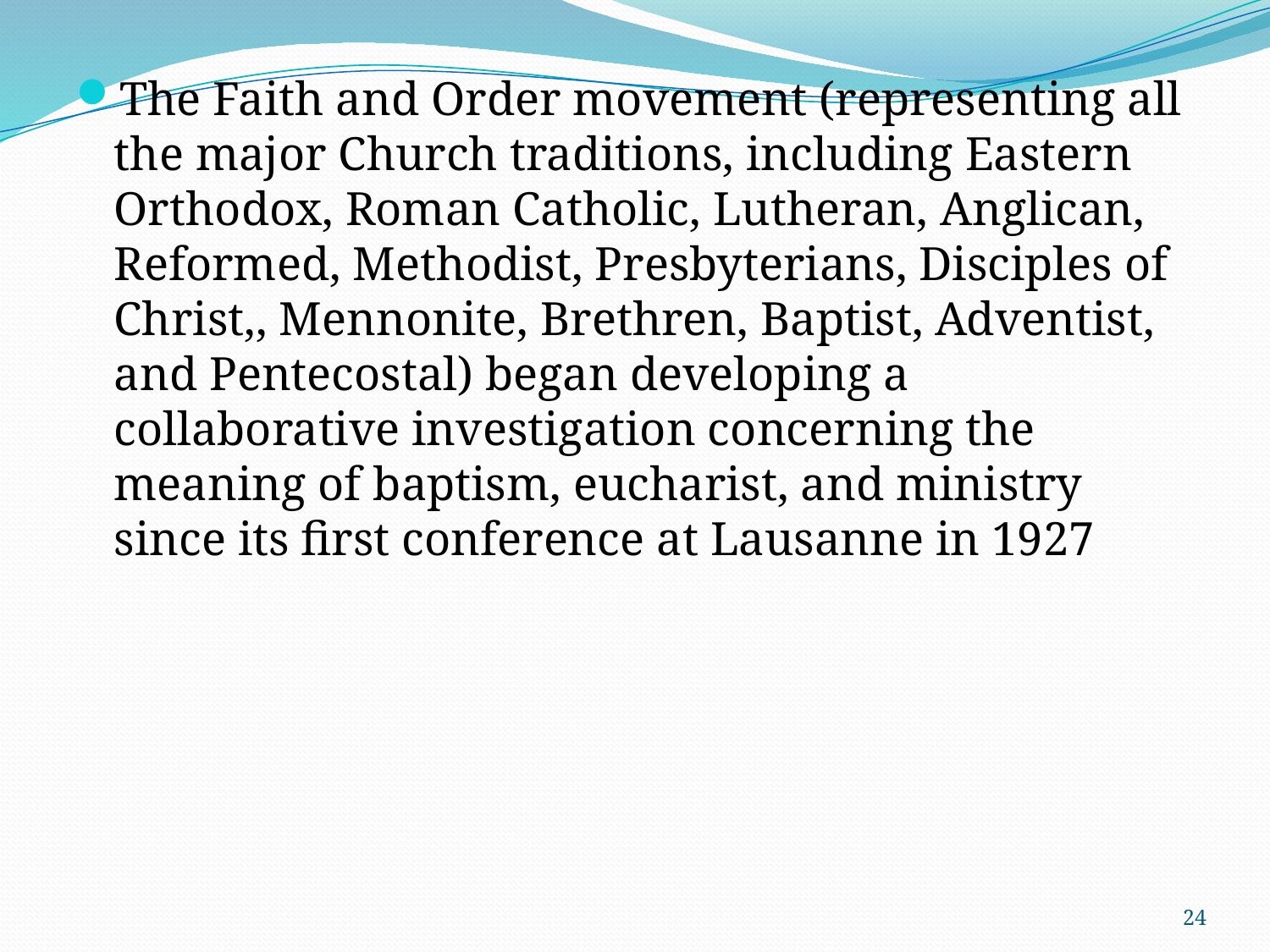

The Faith and Order movement (representing all the major Church traditions, including Eastern Orthodox, Roman Catholic, Lutheran, Anglican, Reformed, Methodist, Presbyterians, Disciples of Christ,, Mennonite, Brethren, Baptist, Adventist, and Pentecostal) began developing a collaborative investigation concerning the meaning of baptism, eucharist, and ministry since its first conference at Lausanne in 1927
24